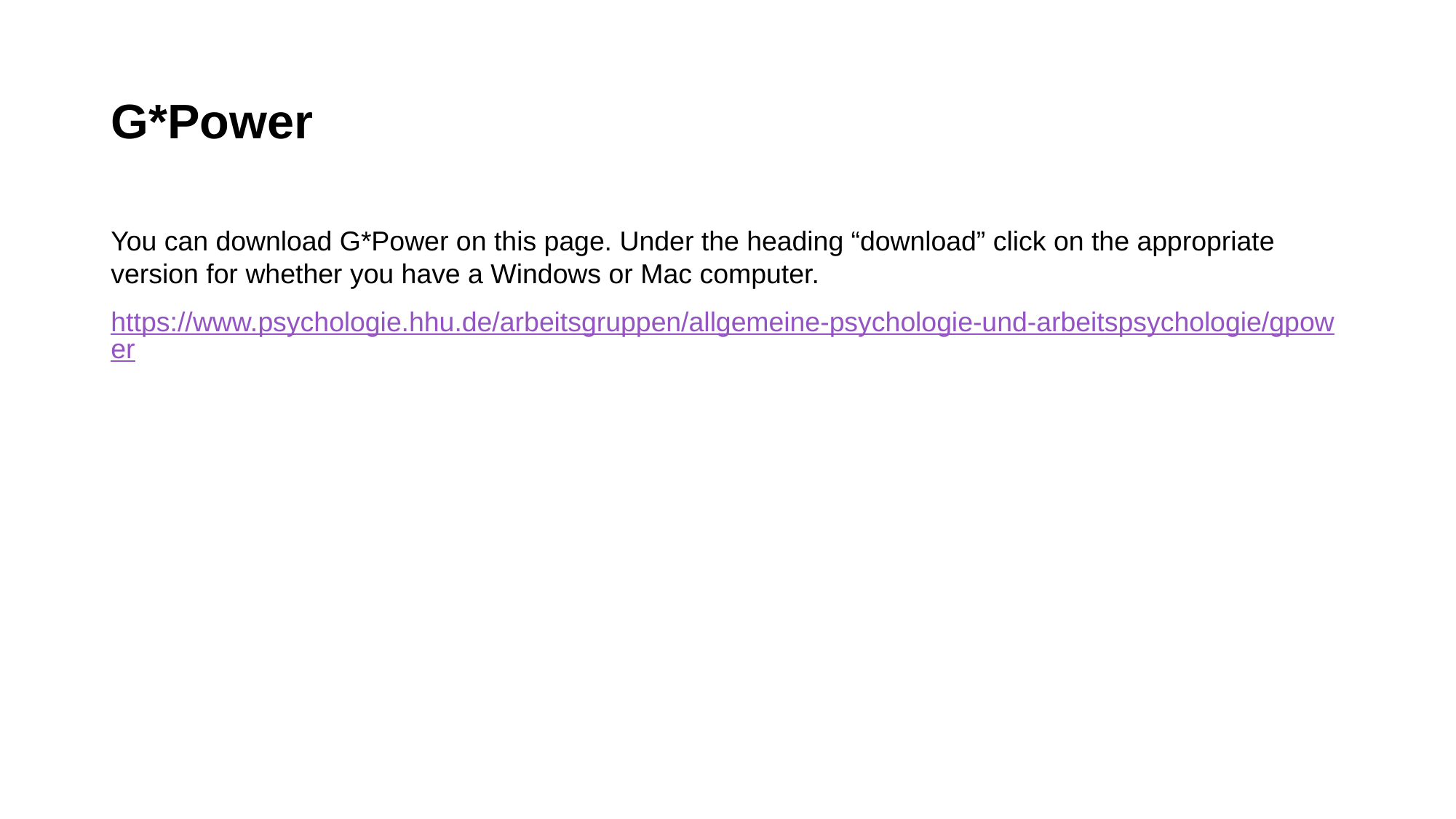

# G*Power
You can download G*Power on this page. Under the heading “download” click on the appropriate version for whether you have a Windows or Mac computer.
https://www.psychologie.hhu.de/arbeitsgruppen/allgemeine-psychologie-und-arbeitspsychologie/gpower